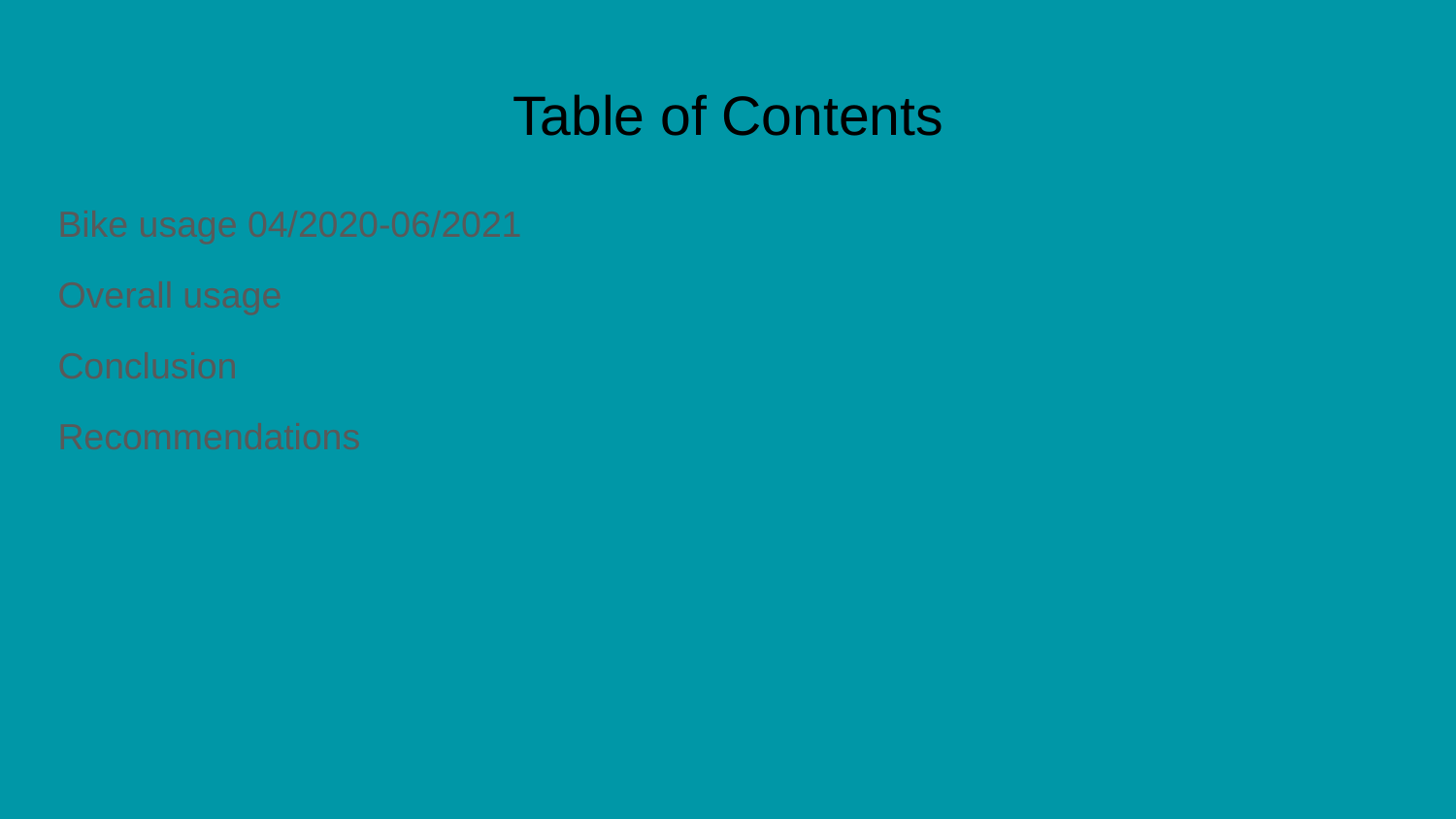

# Table of Contents
Bike usage 04/2020-06/2021
Overall usage
Conclusion
Recommendations